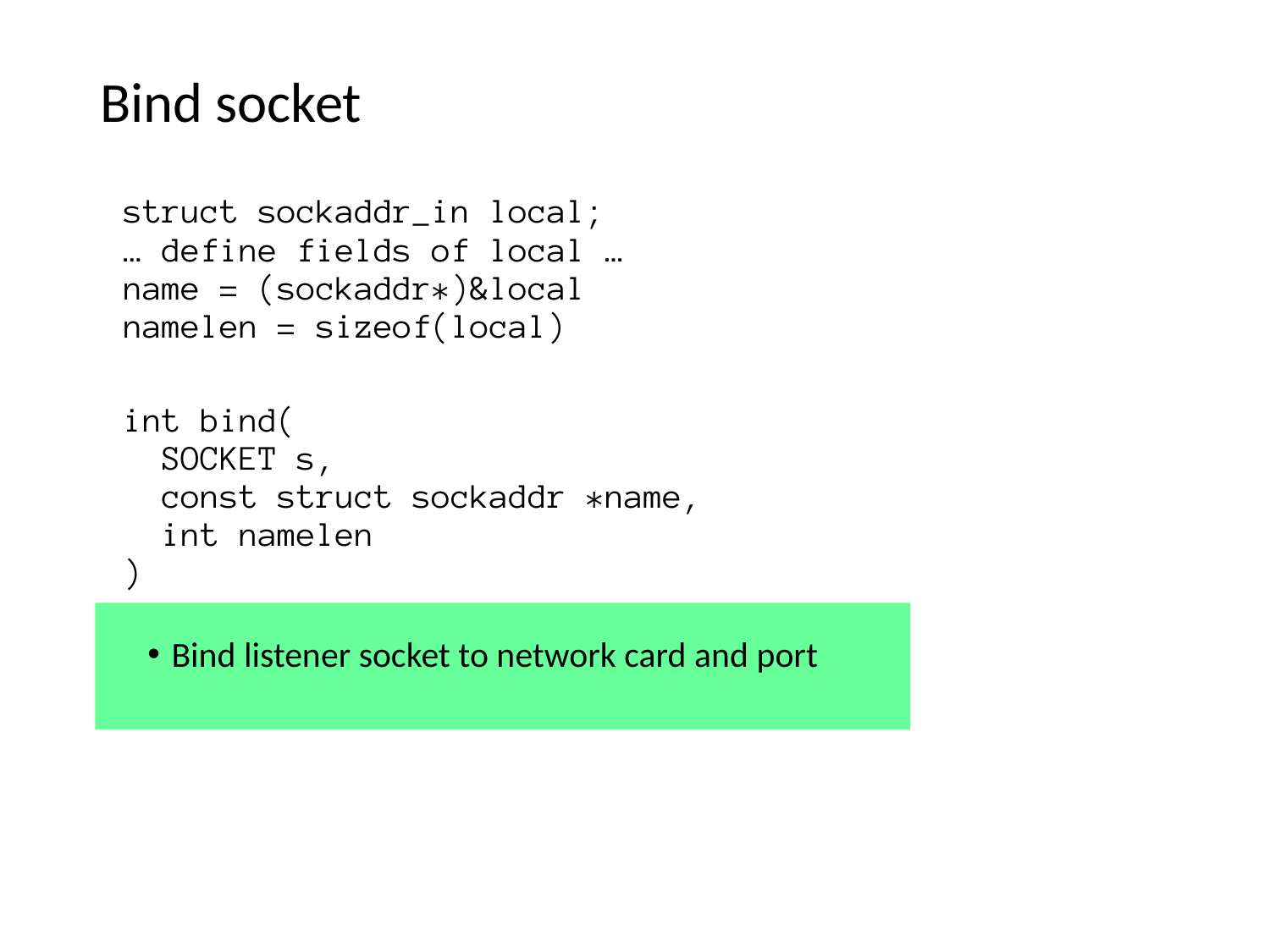

# Bind socket
	struct sockaddr_in local;
… define fields of local …
name = (sockaddr*)&local
namelen = sizeof(local)
	int bind(
  SOCKET s,
  const struct sockaddr *name,
  int namelen
)
Bind listener socket to network card and port